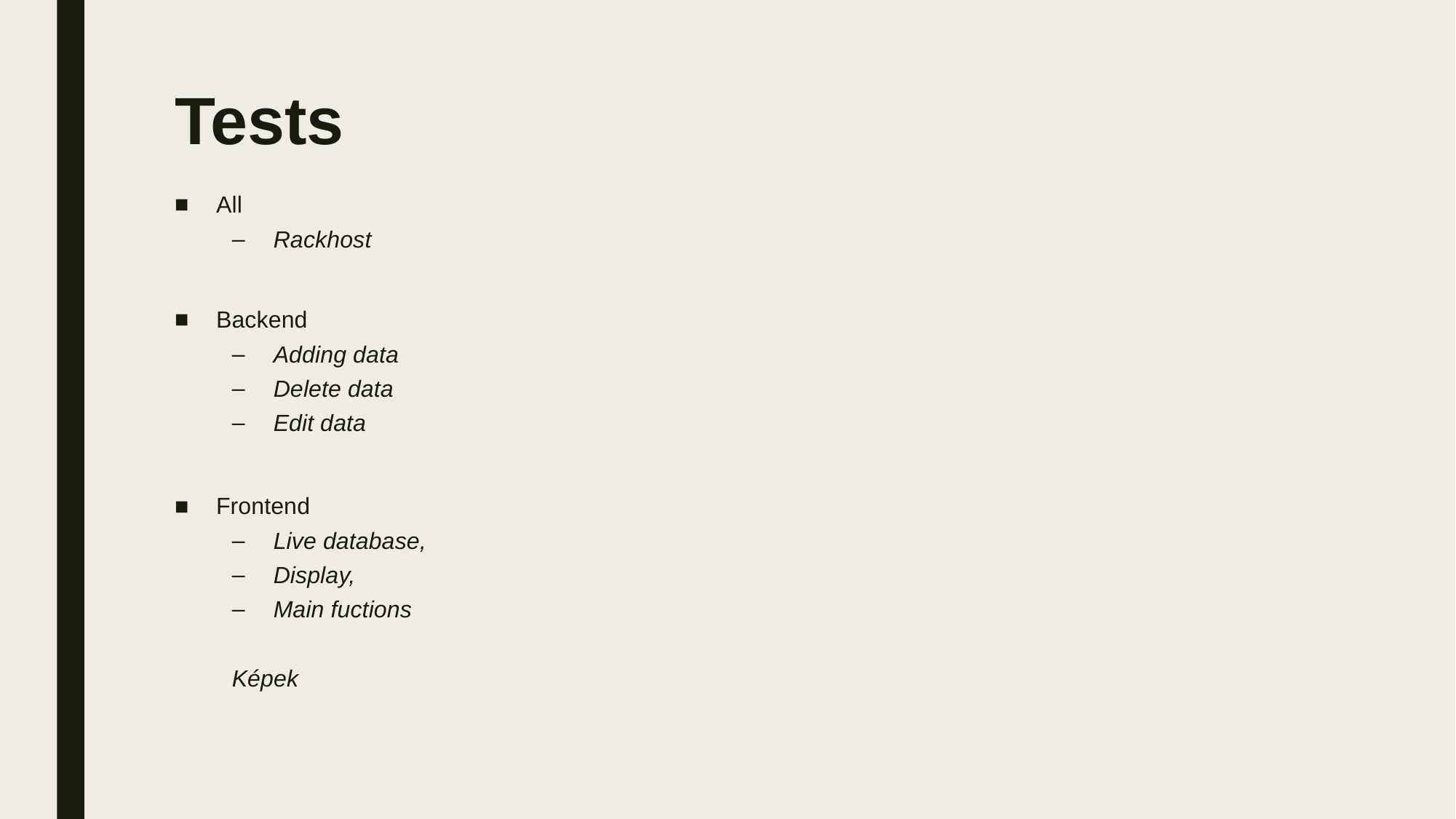

# Tests
All
Rackhost

Backend
Adding data
Delete data
Edit data

Frontend
Live database,
Display,
Main fuctions

Képek